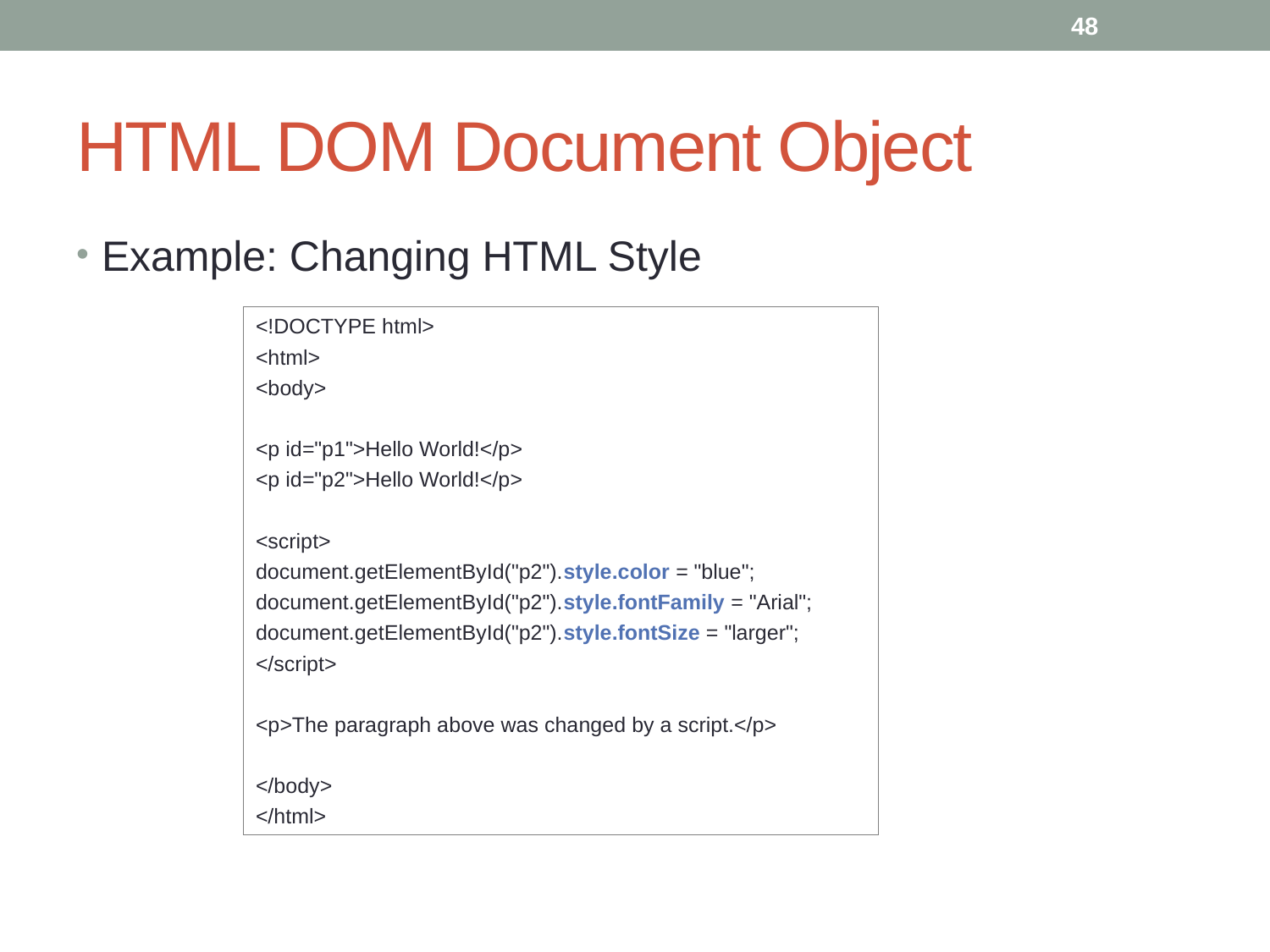

48
# HTML DOM Document Object
Example: Changing HTML Style
<!DOCTYPE html>
<html>
<body>

<p id="p1">Hello World!</p>
<p id="p2">Hello World!</p>

<script>
document.getElementById("p2").style.color = "blue";
document.getElementById("p2").style.fontFamily = "Arial";
document.getElementById("p2").style.fontSize = "larger";
</script>

<p>The paragraph above was changed by a script.</p>

</body>
</html>